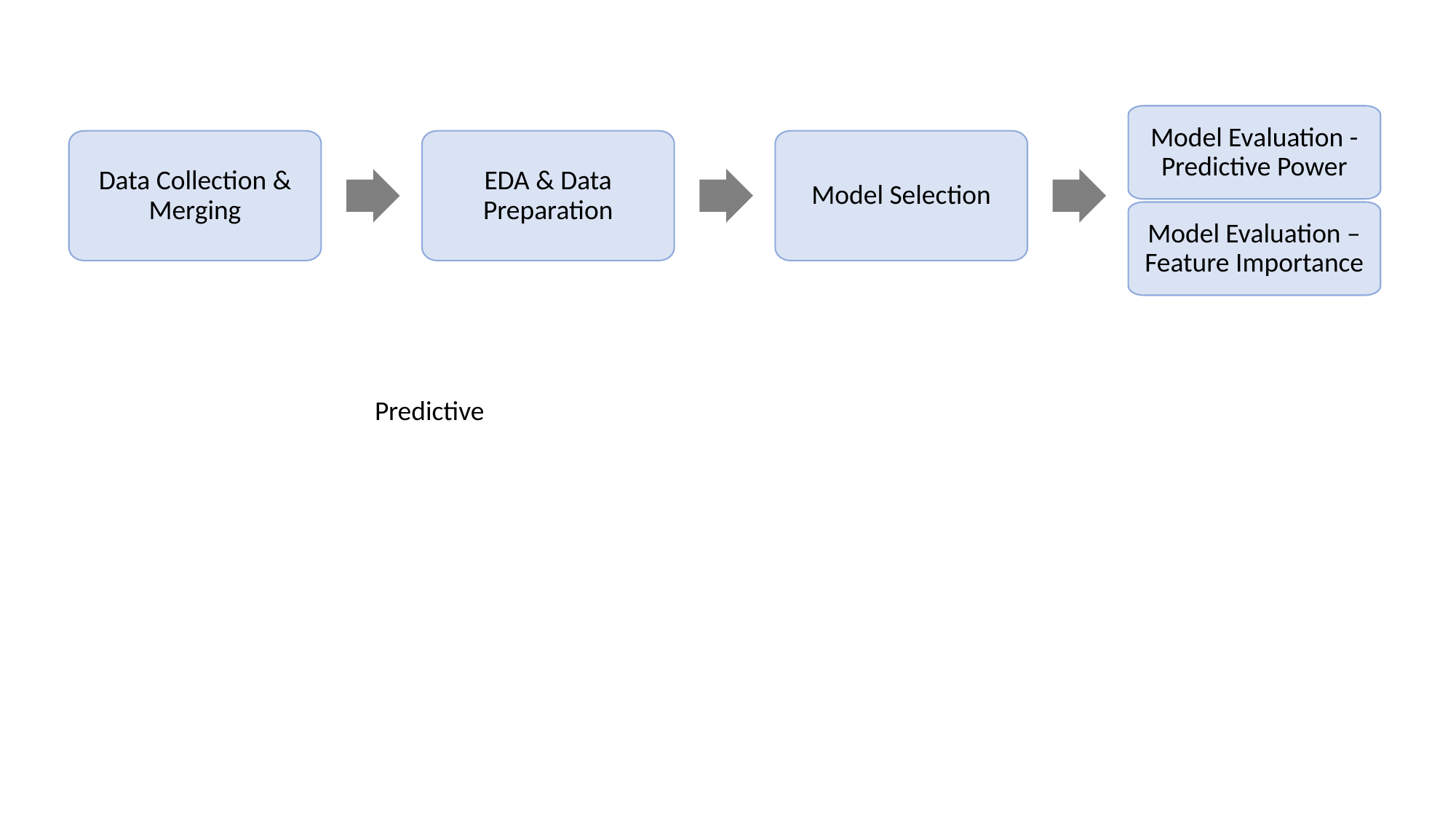

Model Evaluation - Predictive Power
Model Evaluation – Feature Importance
Data Collection & Merging
EDA & Data Preparation
Model Selection

Predictive